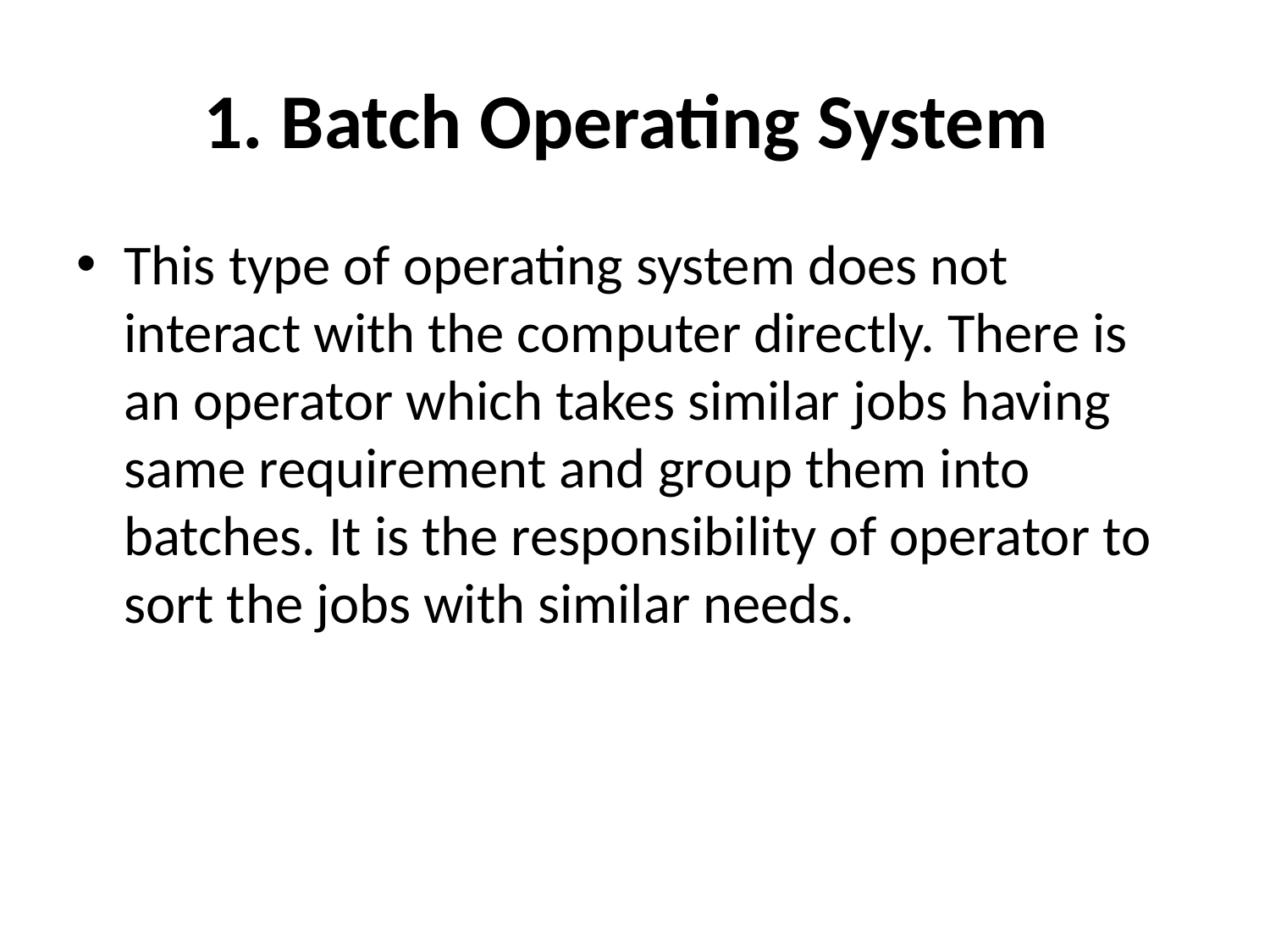

# 1. Batch Operating System
This type of operating system does not interact with the computer directly. There is an operator which takes similar jobs having same requirement and group them into batches. It is the responsibility of operator to sort the jobs with similar needs.